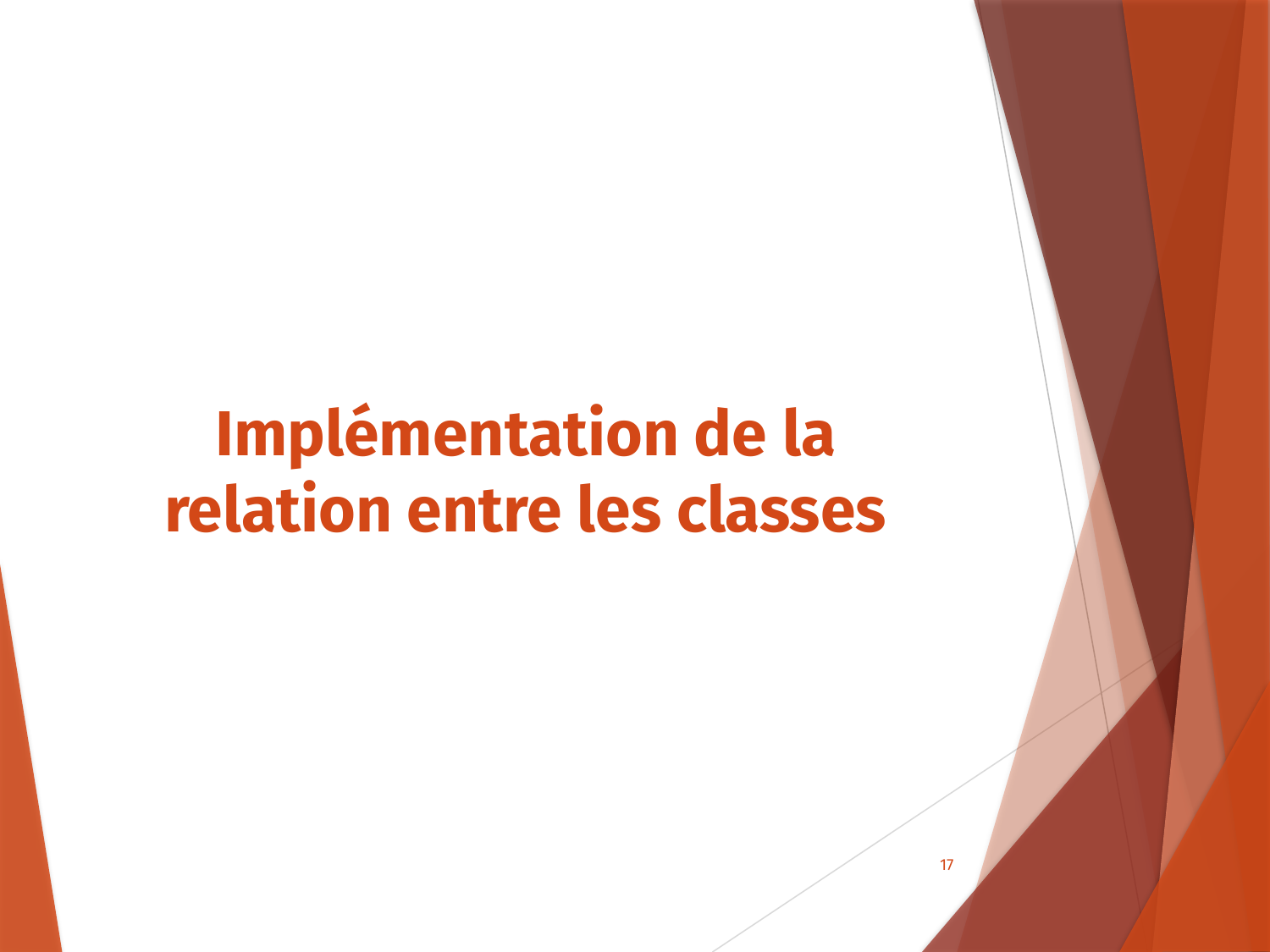

# Implémentation de la relation entre les classes
17